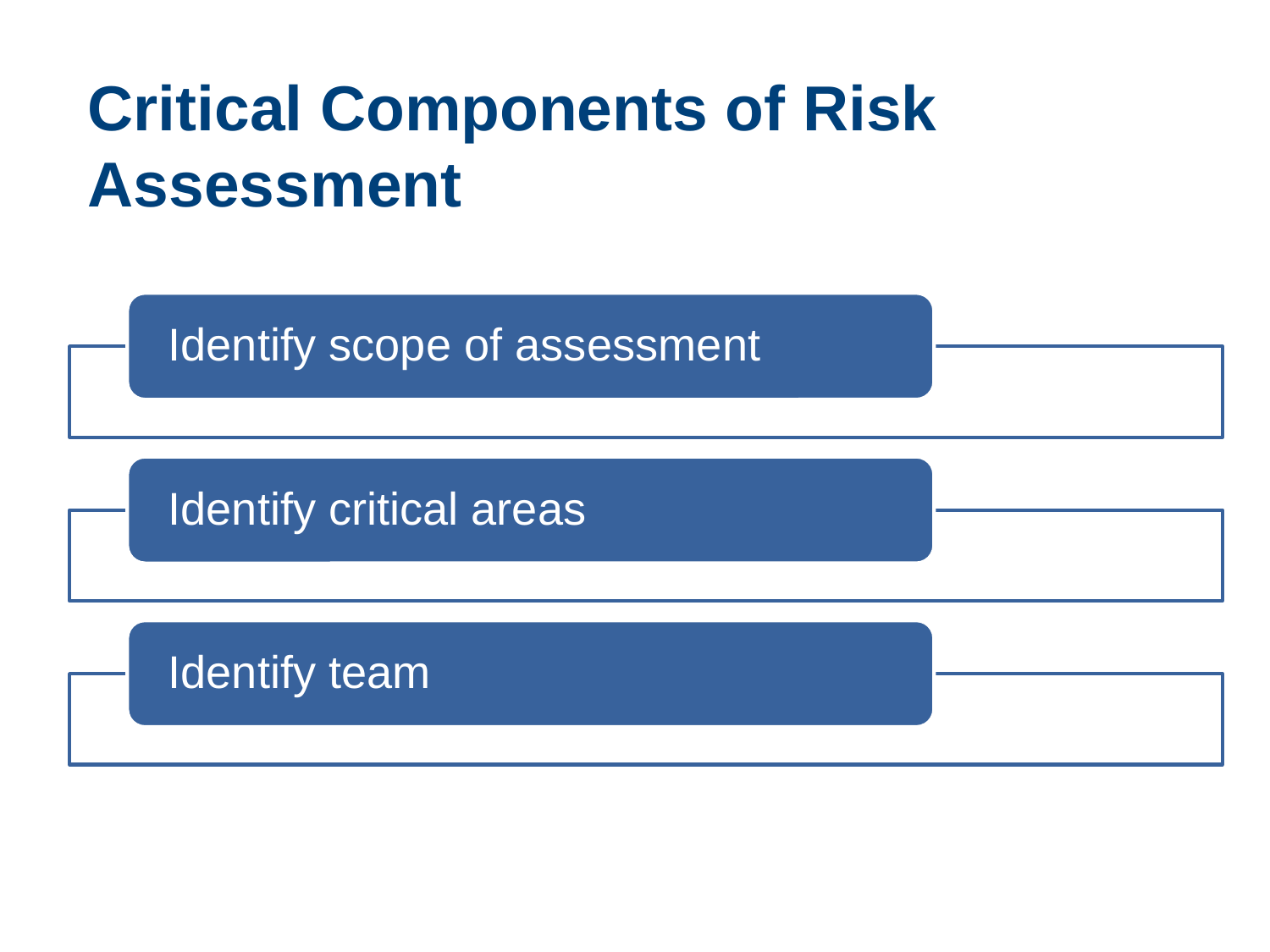

# Critical Components of Risk Assessment
Identify scope of assessment
Identify critical areas
Identify team